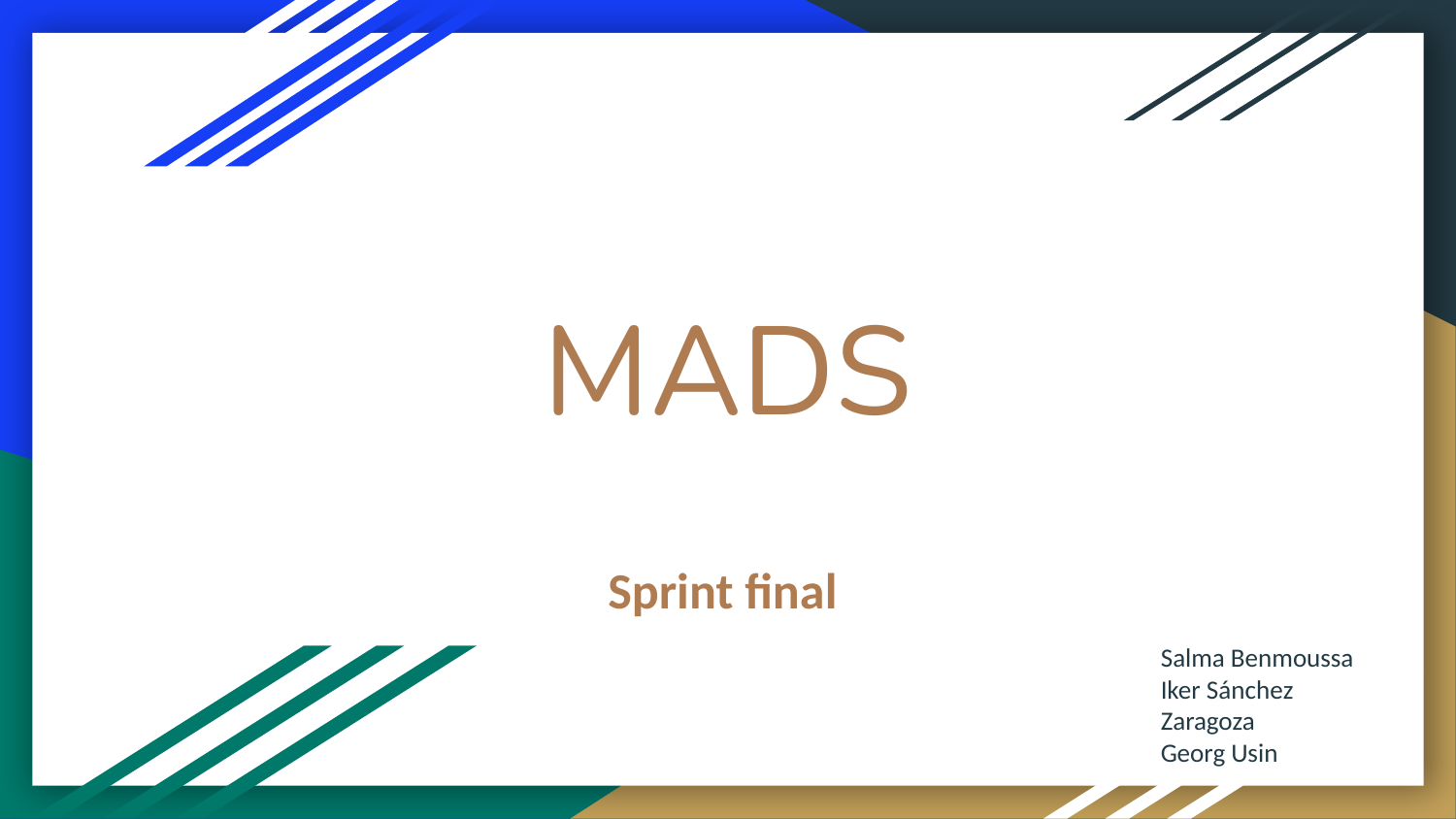

# MADS
Sprint final
Salma Benmoussa
Iker Sánchez Zaragoza
Georg Usin